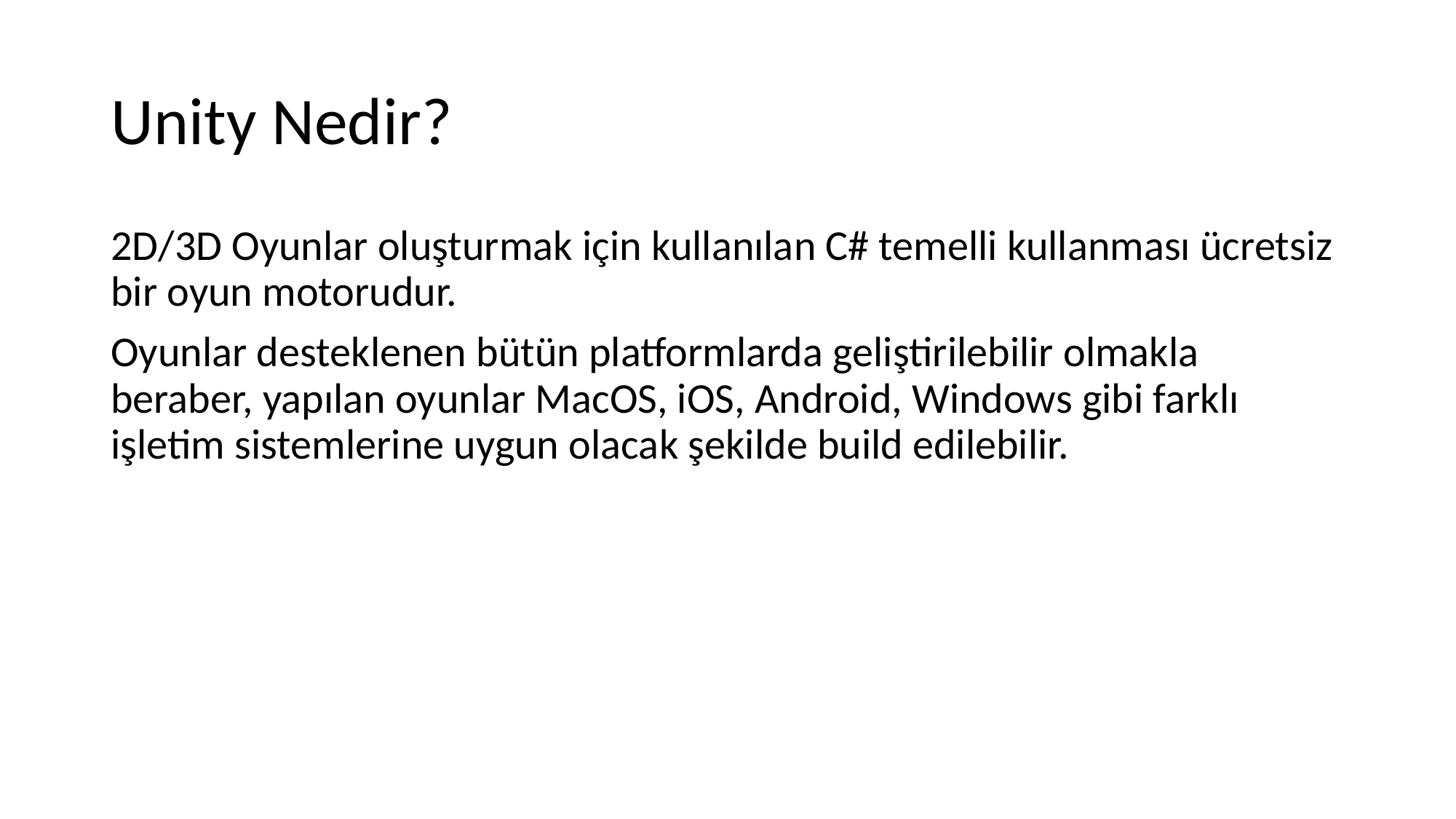

# Unity Nedir?
2D/3D Oyunlar oluşturmak için kullanılan C# temelli kullanması ücretsiz bir oyun motorudur.
Oyunlar desteklenen bütün platformlarda geliştirilebilir olmakla beraber, yapılan oyunlar MacOS, iOS, Android, Windows gibi farklı işletim sistemlerine uygun olacak şekilde build edilebilir.